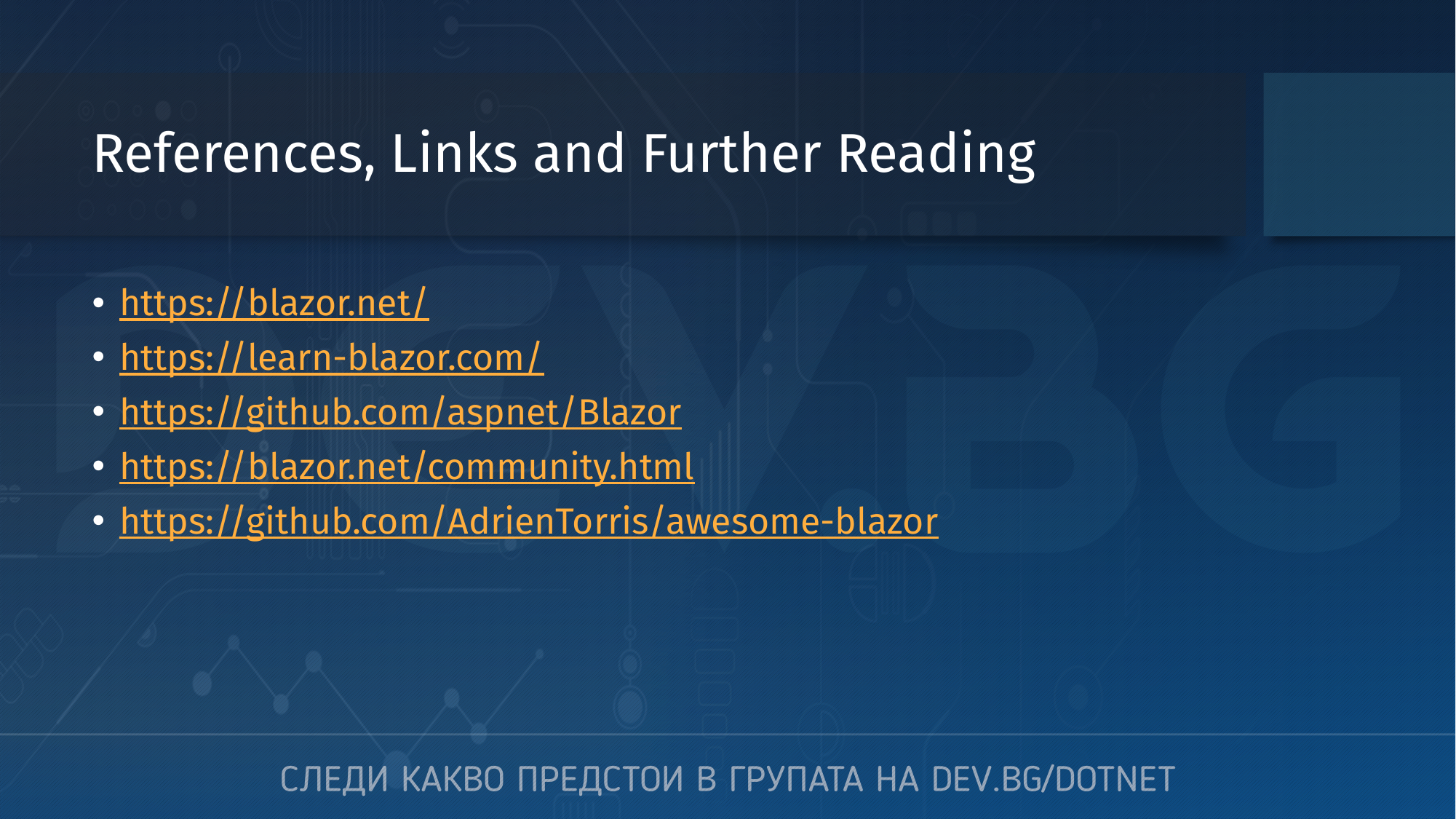

# References, Links and Further Reading
https://blazor.net/
https://learn-blazor.com/
https://github.com/aspnet/Blazor
https://blazor.net/community.html
https://github.com/AdrienTorris/awesome-blazor